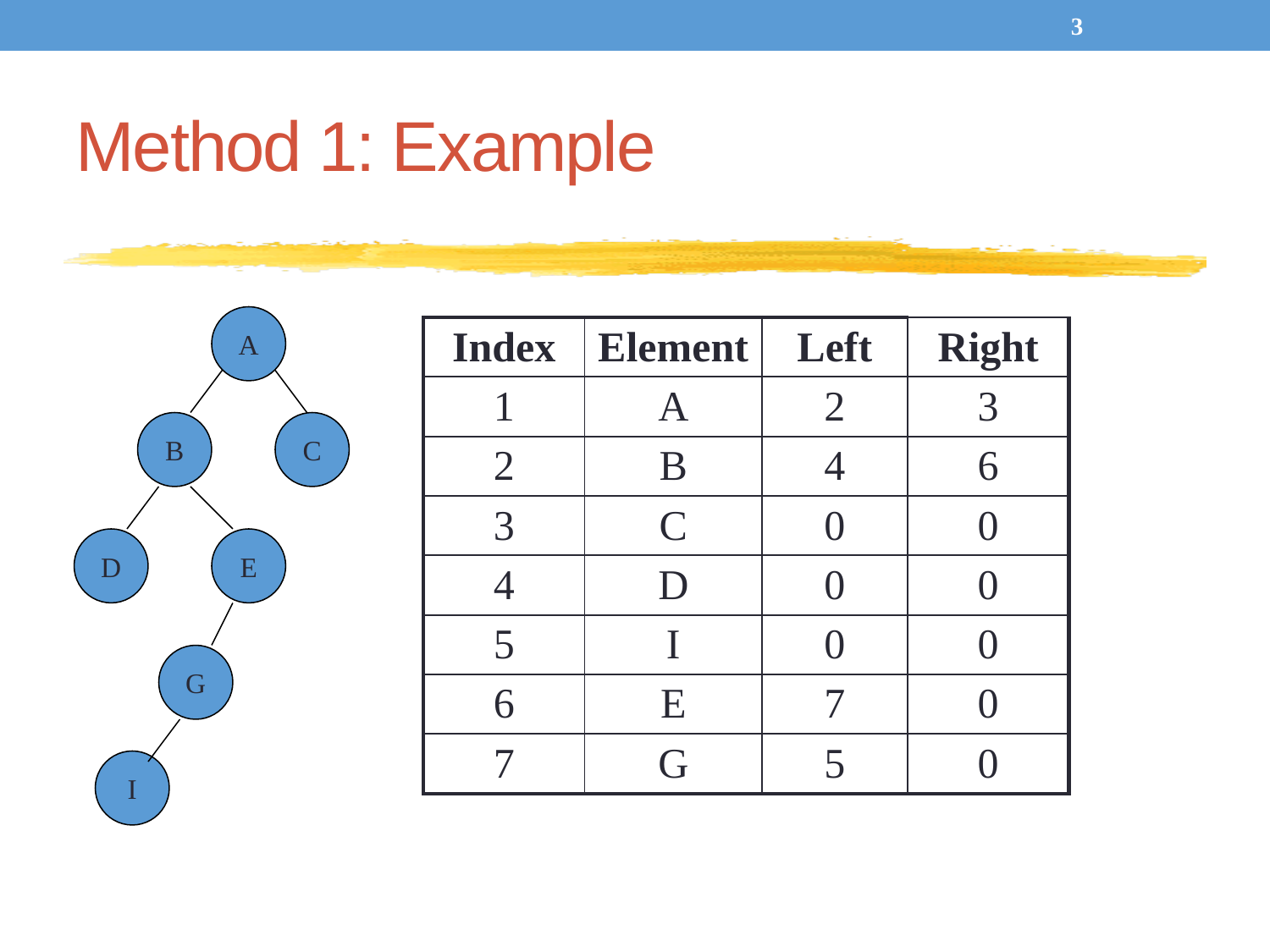

3
Method 1: Example
A

B
C

D
E

G

I
| Index | Element | Left | Right |
| --- | --- | --- | --- |
| 1 | A | 2 | 3 |
| 2 | B | 4 | 6 |
| 3 | C | 0 | 0 |
| 4 | D | 0 | 0 |
| 5 | I | 0 | 0 |
| 6 | E | 7 | 0 |
| 7 | G | 5 | 0 |